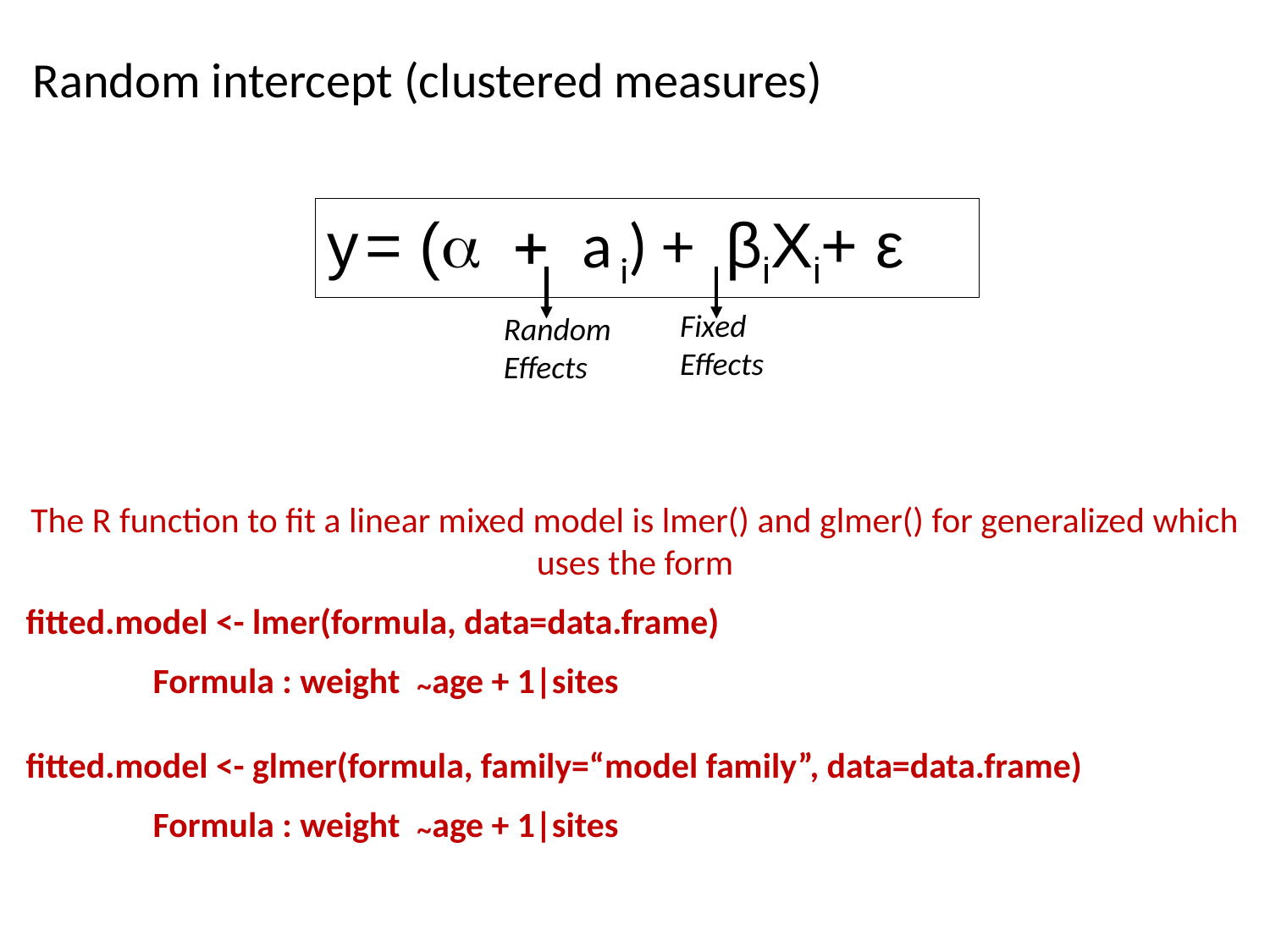

Random intercept (clustered measures)
y = (α + a i) + βiXi+ ε
Fixed
Effects
Random
Effects
The R function to fit a linear mixed model is lmer() and glmer() for generalized which uses the form

fitted.model <- lmer(formula, data=data.frame)

	Formula : weight   ̴ age + 1|sites

fitted.model <- glmer(formula, family=“model family”, data=data.frame)

	Formula : weight   ̴ age + 1|sites